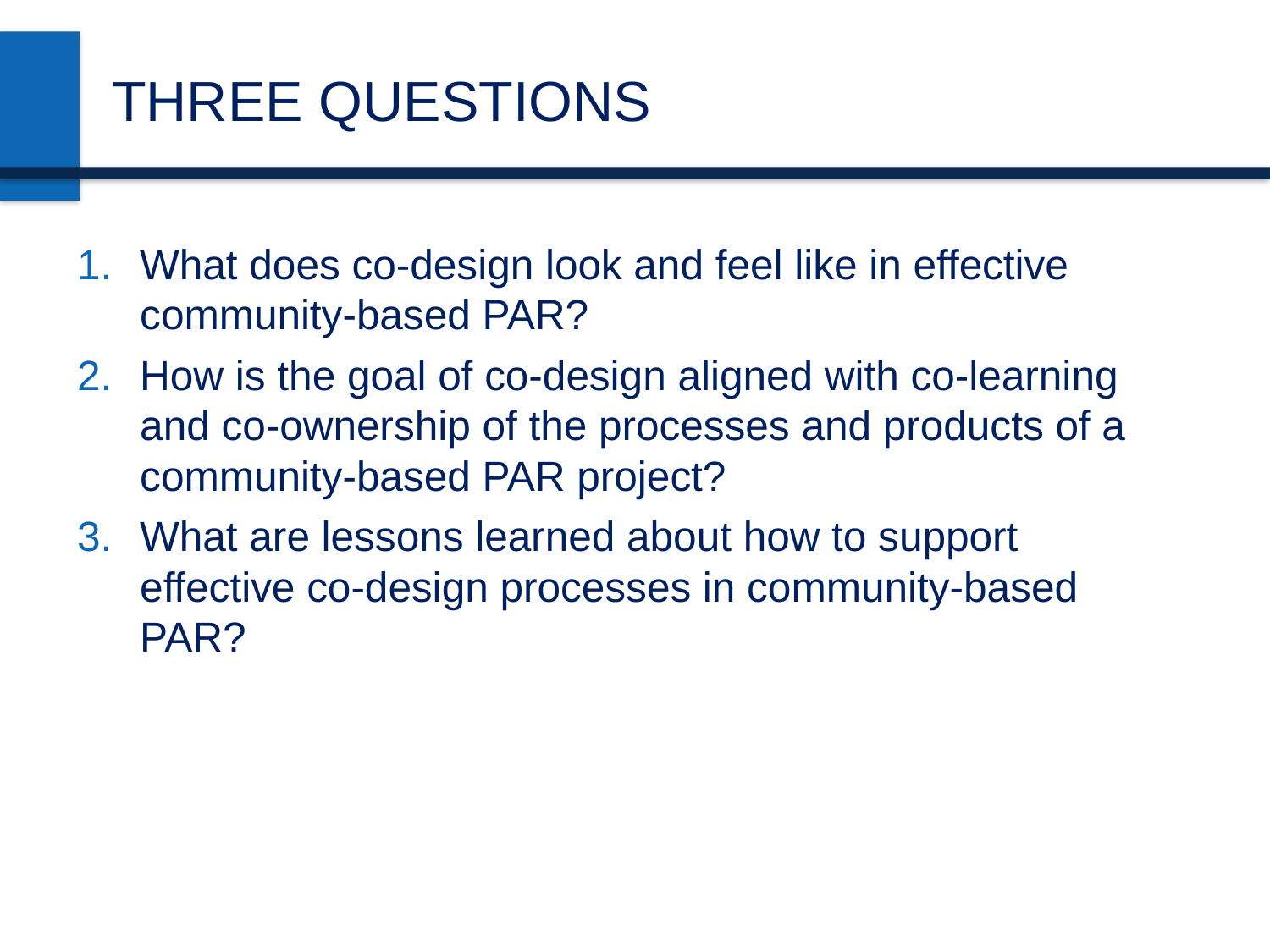

THREE QUESTIONS

What does co-design look and feel like in effective community-based PAR?
How is the goal of co-design aligned with co-learning and co-ownership of the processes and products of a community-based PAR project?
What are lessons learned about how to support effective co-design processes in community-based PAR?